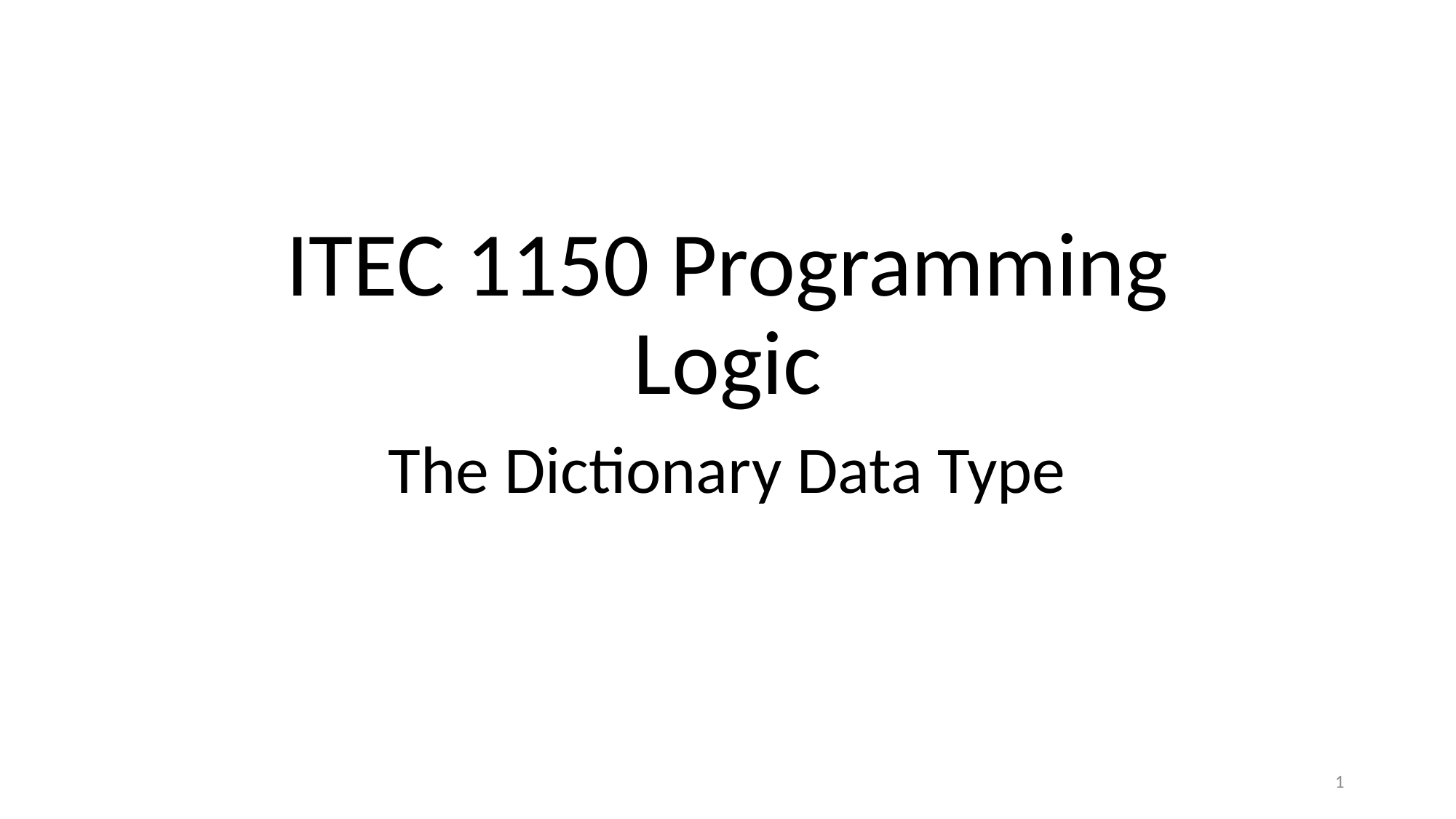

# ITEC 1150 Programming Logic
The Dictionary Data Type
1